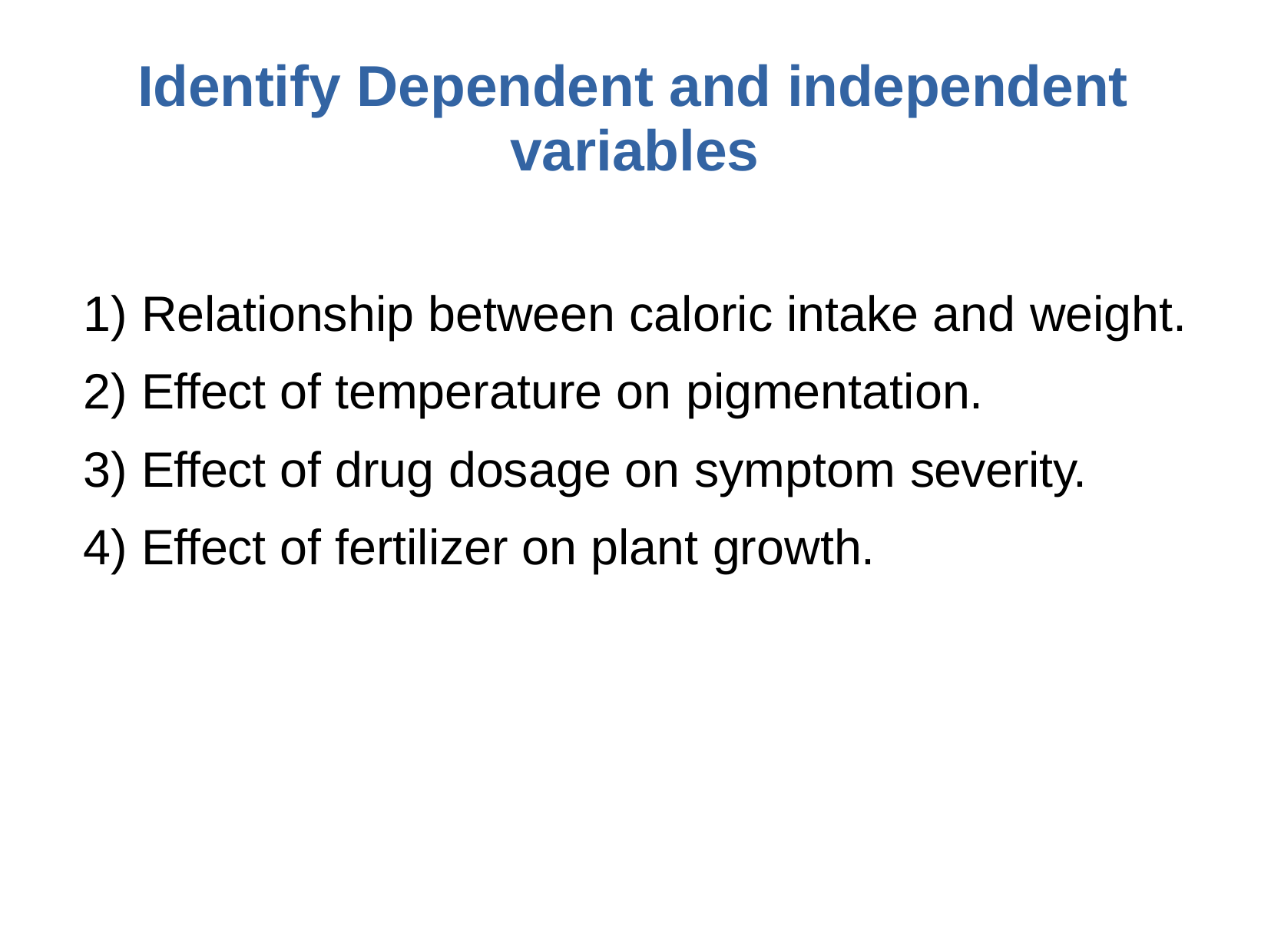

# Identify Dependent and independent  variables
Relationship between caloric intake and weight.
Effect of temperature on pigmentation.
Effect of drug dosage on symptom severity.
Effect of fertilizer on plant growth.